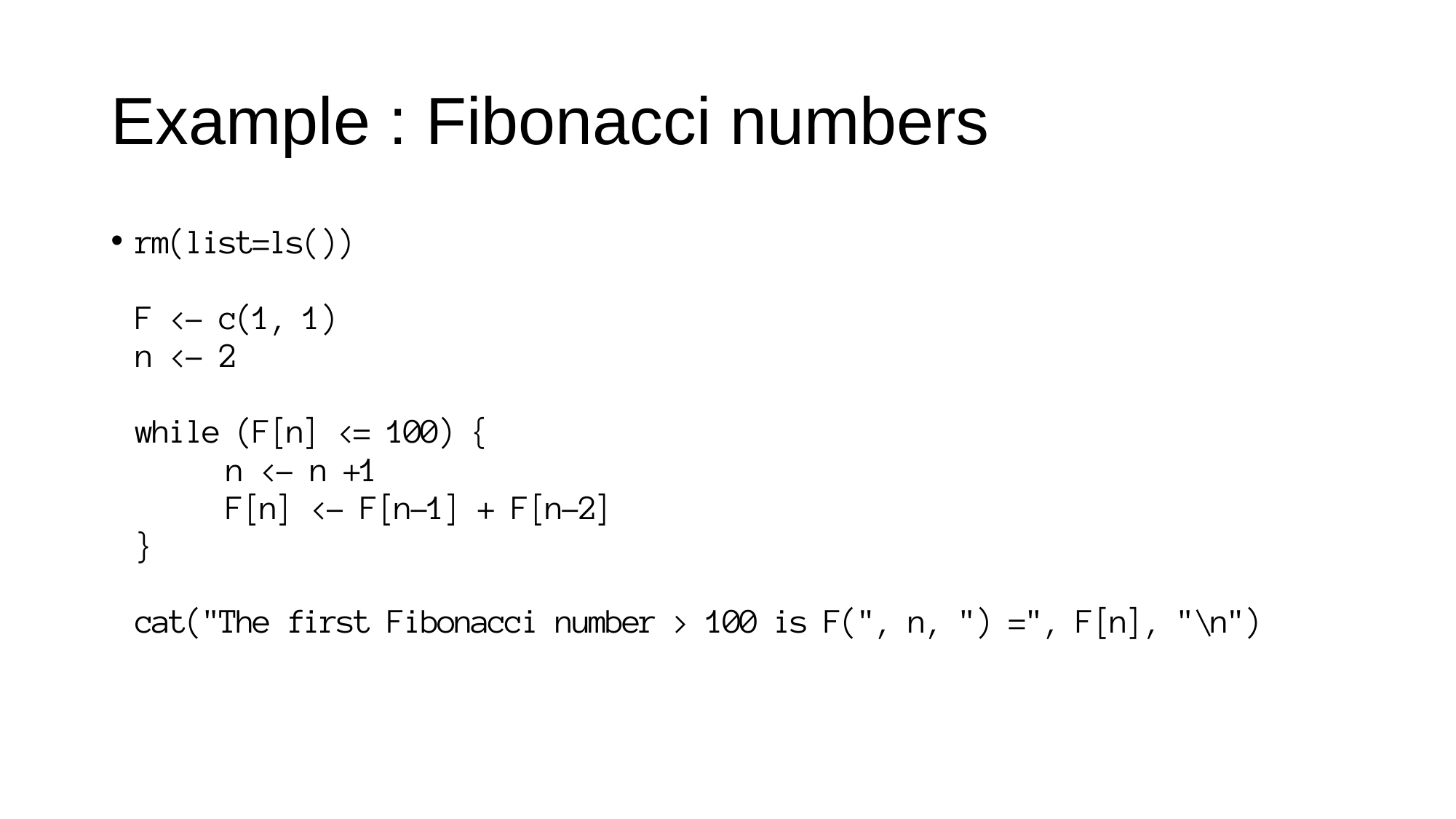

# Example : Fibonacci numbers
rm(list=ls())
F <- c(1, 1)
n <- 2
while (F[n] <= 100) {
	n <- n +1
	F[n] <- F[n-1] + F[n-2]
}
cat("The first Fibonacci number > 100 is F(", n, ") =", F[n], "\n")